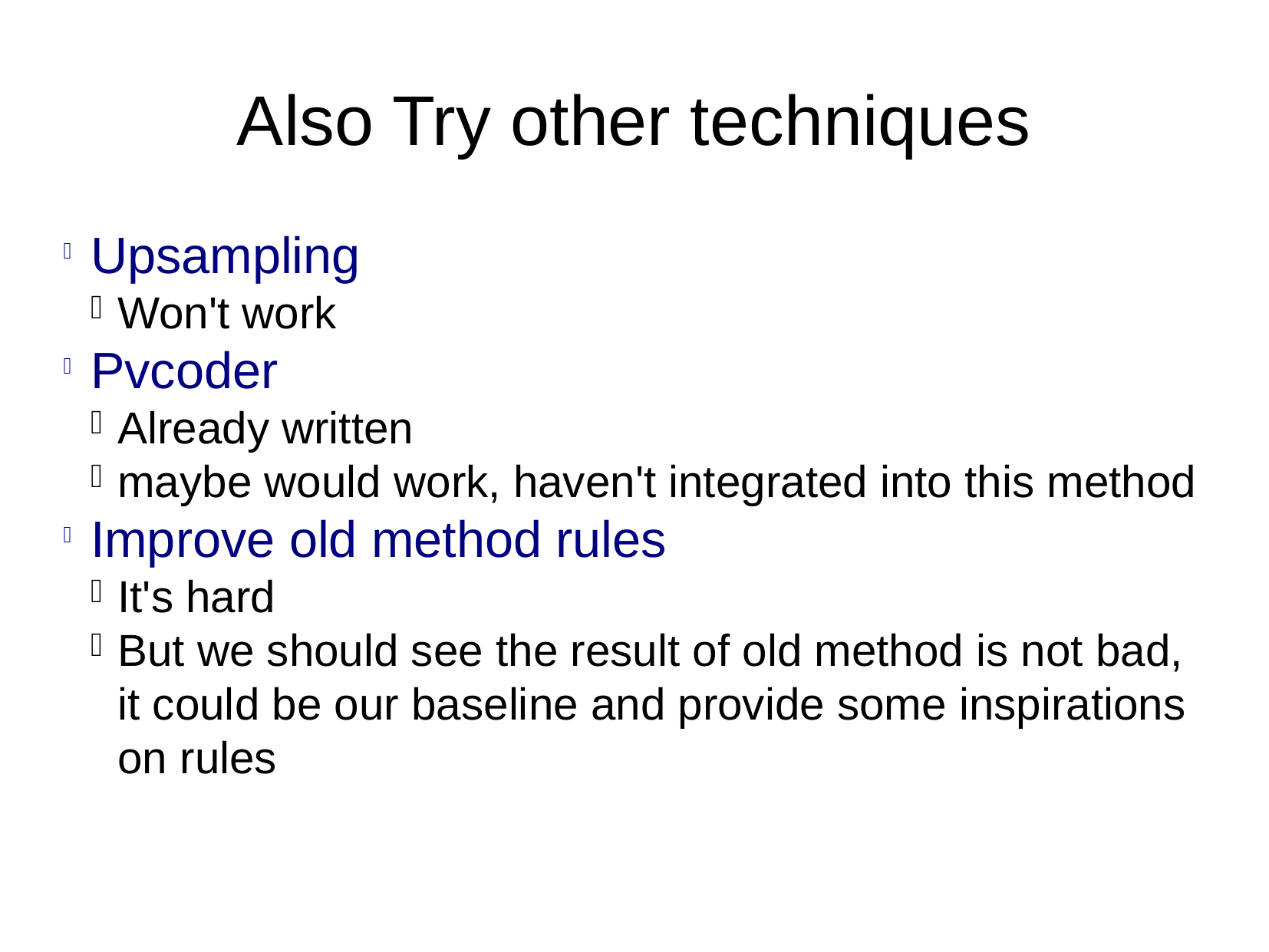

Also Try other techniques
Upsampling
Won't work
Pvcoder
Already written
maybe would work, haven't integrated into this method
Improve old method rules
It's hard
But we should see the result of old method is not bad, it could be our baseline and provide some inspirations on rules